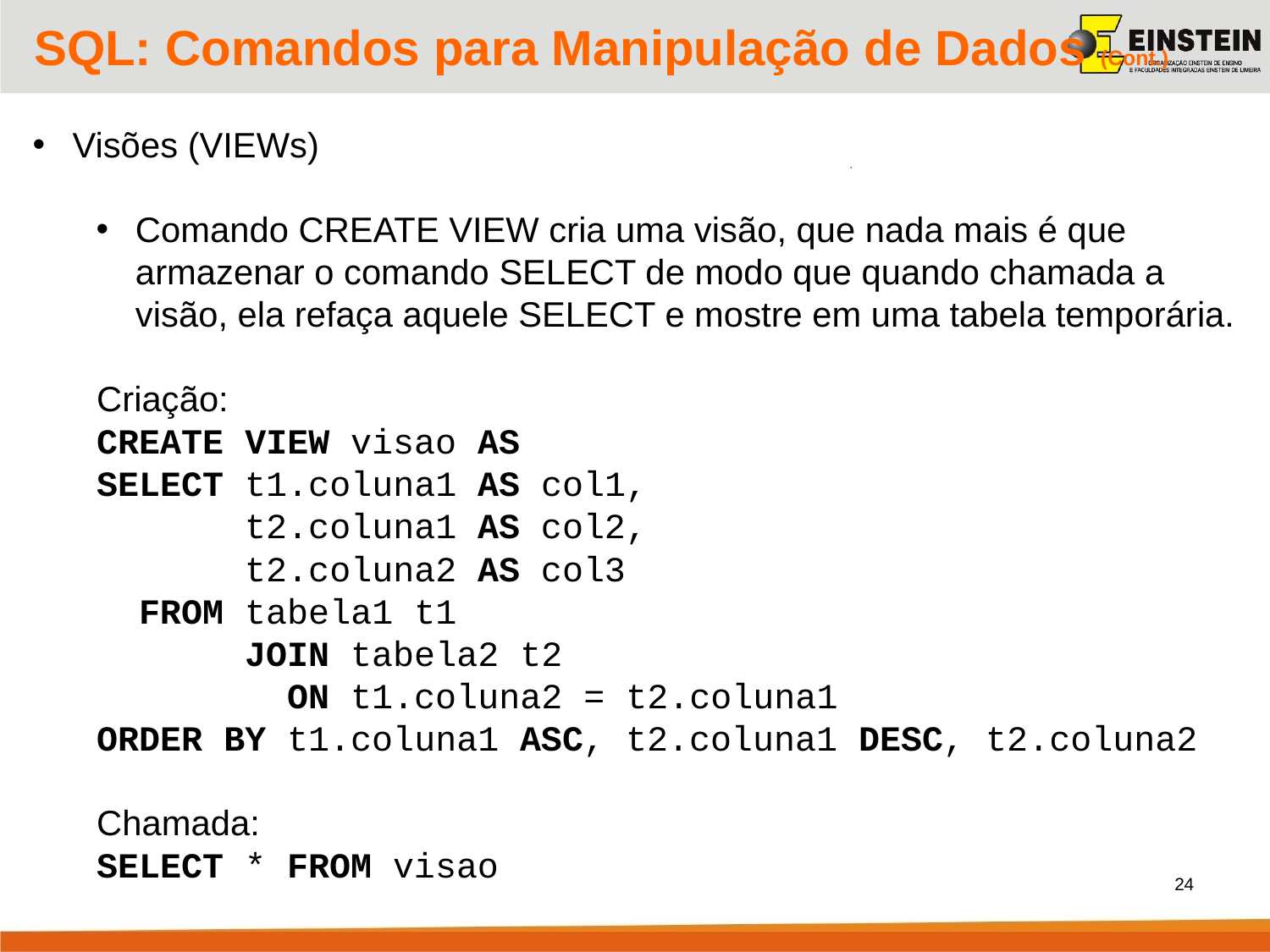

SQL: Comandos para Manipulação de Dados (Cont.)
 Visões (VIEWs)

Comando CREATE VIEW cria uma visão, que nada mais é que armazenar o comando SELECT de modo que quando chamada a visão, ela refaça aquele SELECT e mostre em uma tabela temporária.

Criação:
CREATE VIEW visao AS
SELECT t1.coluna1 AS col1,
       t2.coluna1 AS col2,
       t2.coluna2 AS col3
  FROM tabela1 t1
       JOIN tabela2 t2
         ON t1.coluna2 = t2.coluna1
ORDER BY t1.coluna1 ASC, t2.coluna1 DESC, t2.coluna2

Chamada:
SELECT * FROM visao
24